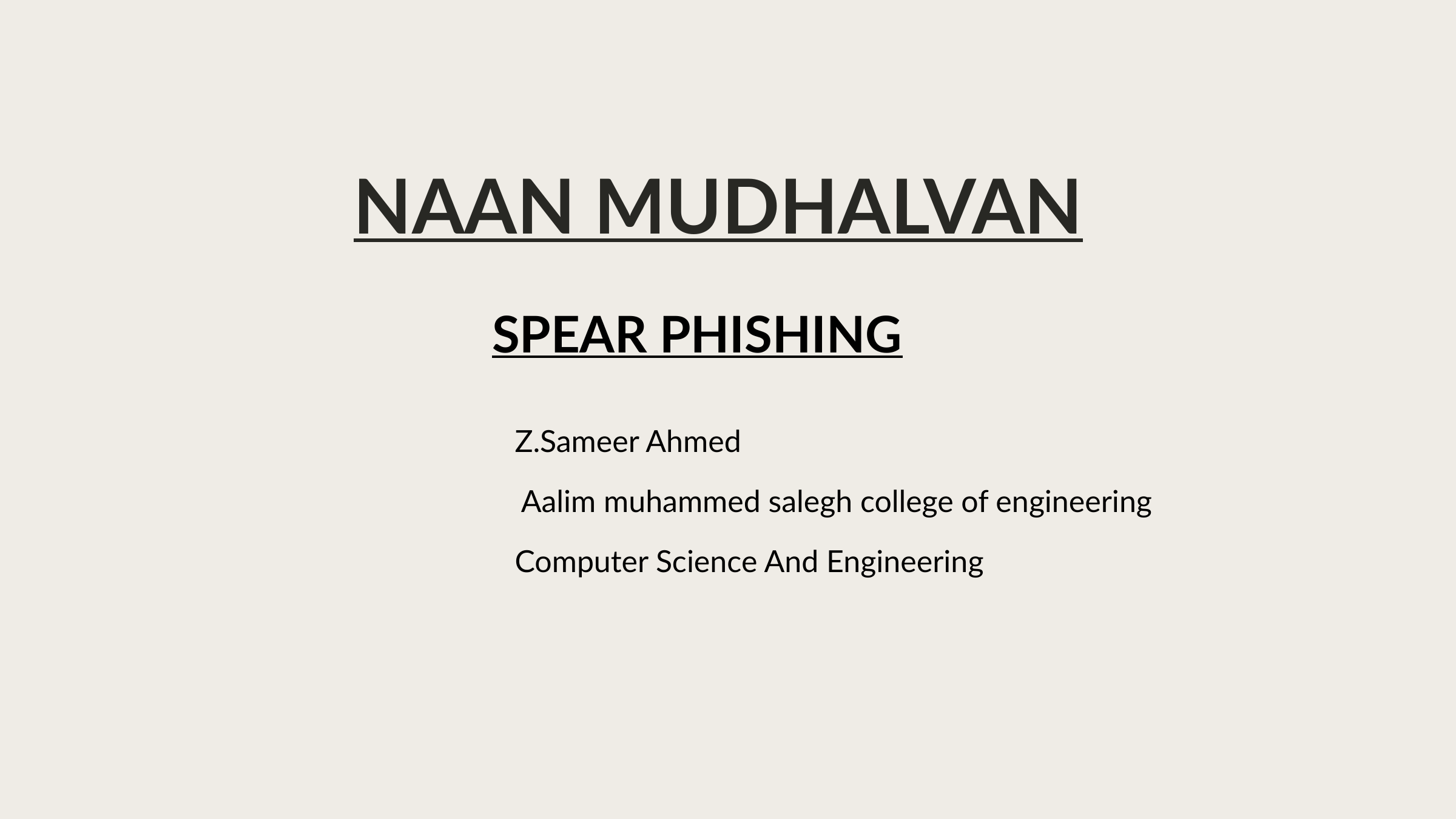

NAAN MUDHALVAN
SPEAR PHISHING
                                                      Z.Sameer Ahmed
                                        Aalim muhammed salegh college of engineering
                                                      Computer Science And Engineering